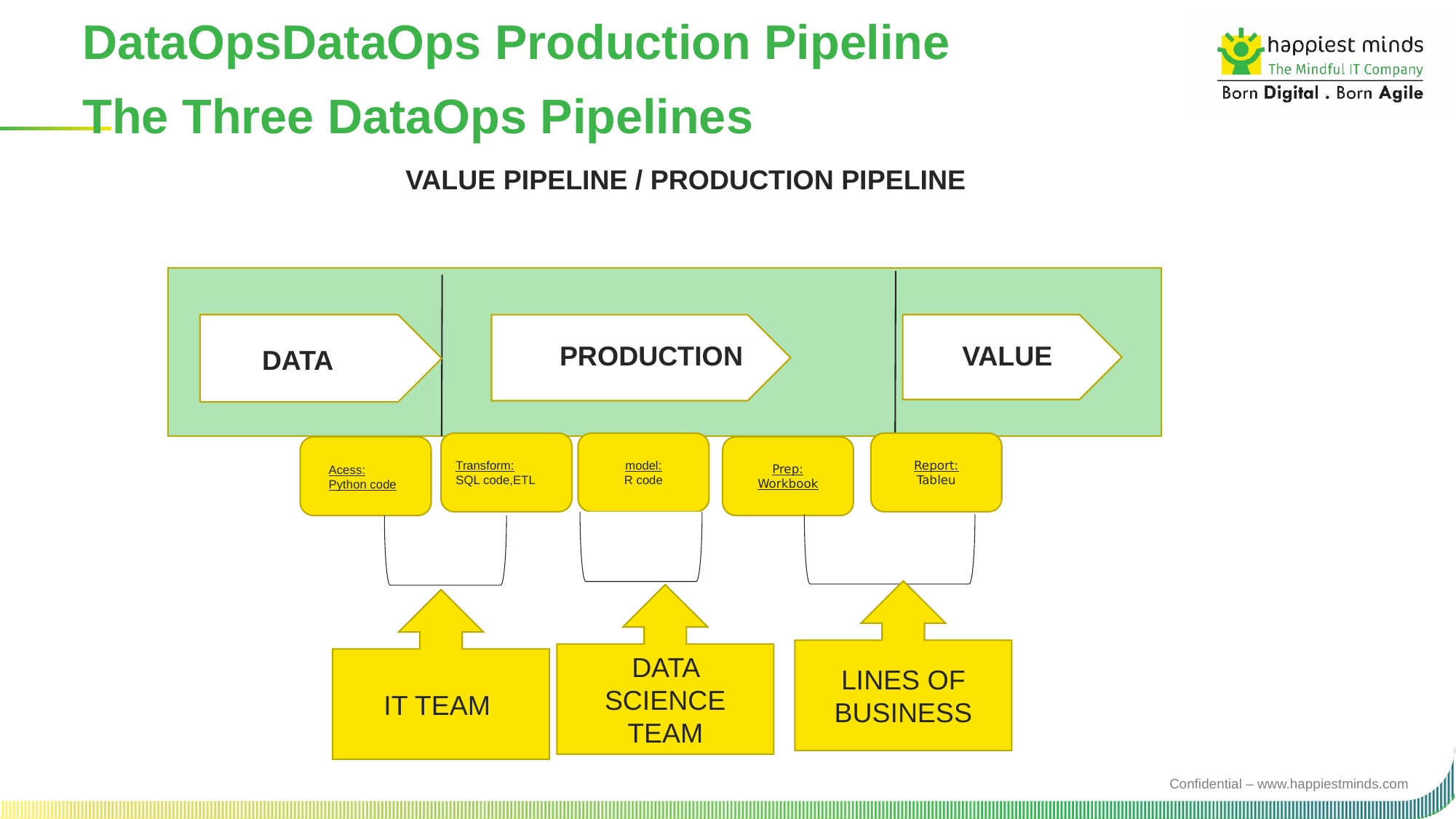

DataOpsDataOps Production Pipeline
The Three DataOps Pipelines

VALUE PIPELINE / PRODUCTION PIPELINE

   PRODUCTION
    VALUE
    DATA
Transform:
SQL code,ETL
model:
R code
Report:
Tableu
Prep:
Workbook

Acess:
Python code

LINES OF BUSINESS
DATA SCIENCE TEAM
IT TEAM